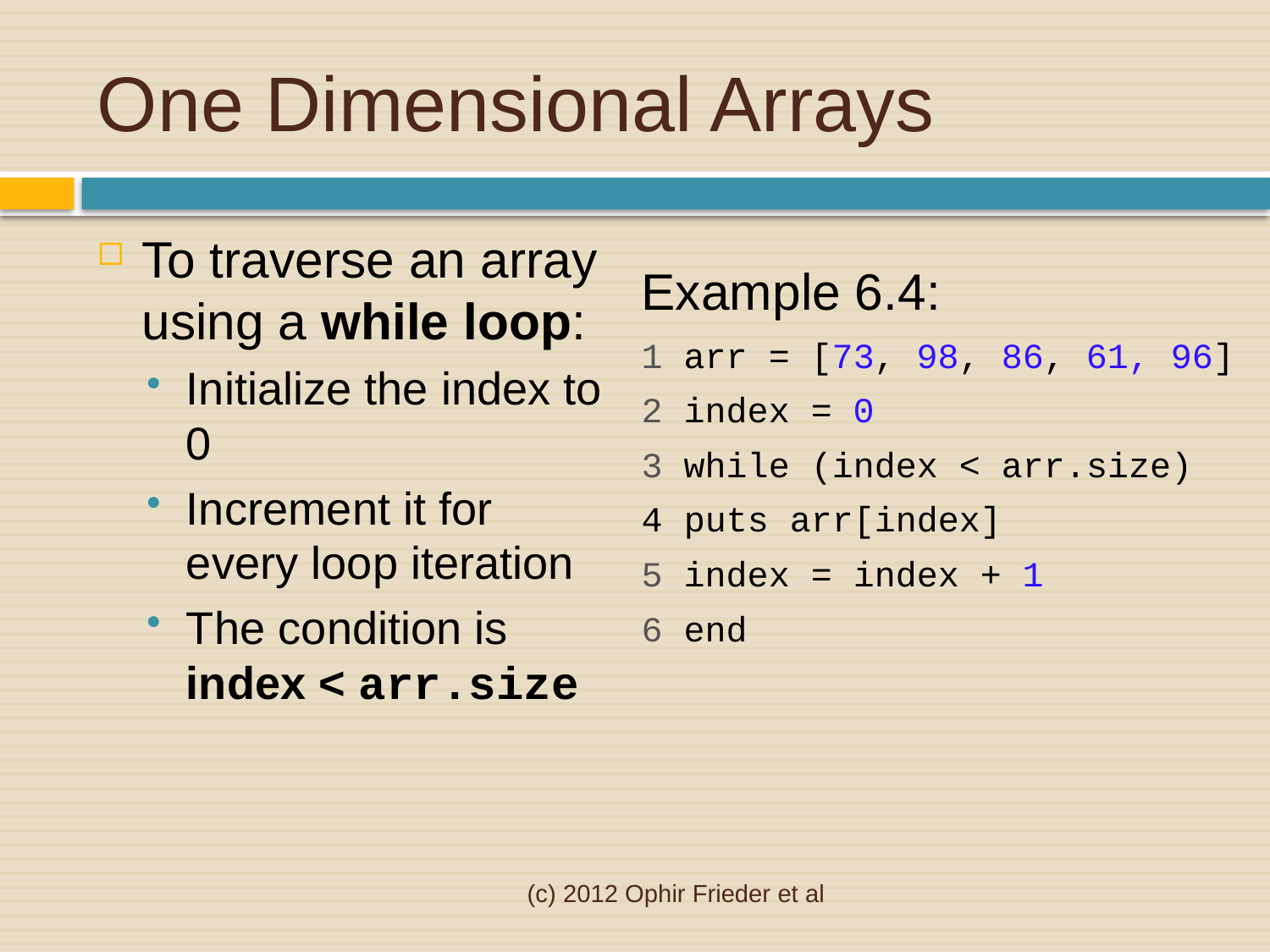

# One Dimensional Arrays
To traverse an array using a while loop:
Initialize the index to 0
Increment it for every loop iteration
The condition is index < arr.size

Example 6.4:
1 arr = [73, 98, 86, 61, 96]
2 index = 0
3 while (index < arr.size)
4 puts arr[index]
5 index = index + 1
6 end

(c) 2012 Ophir Frieder et al